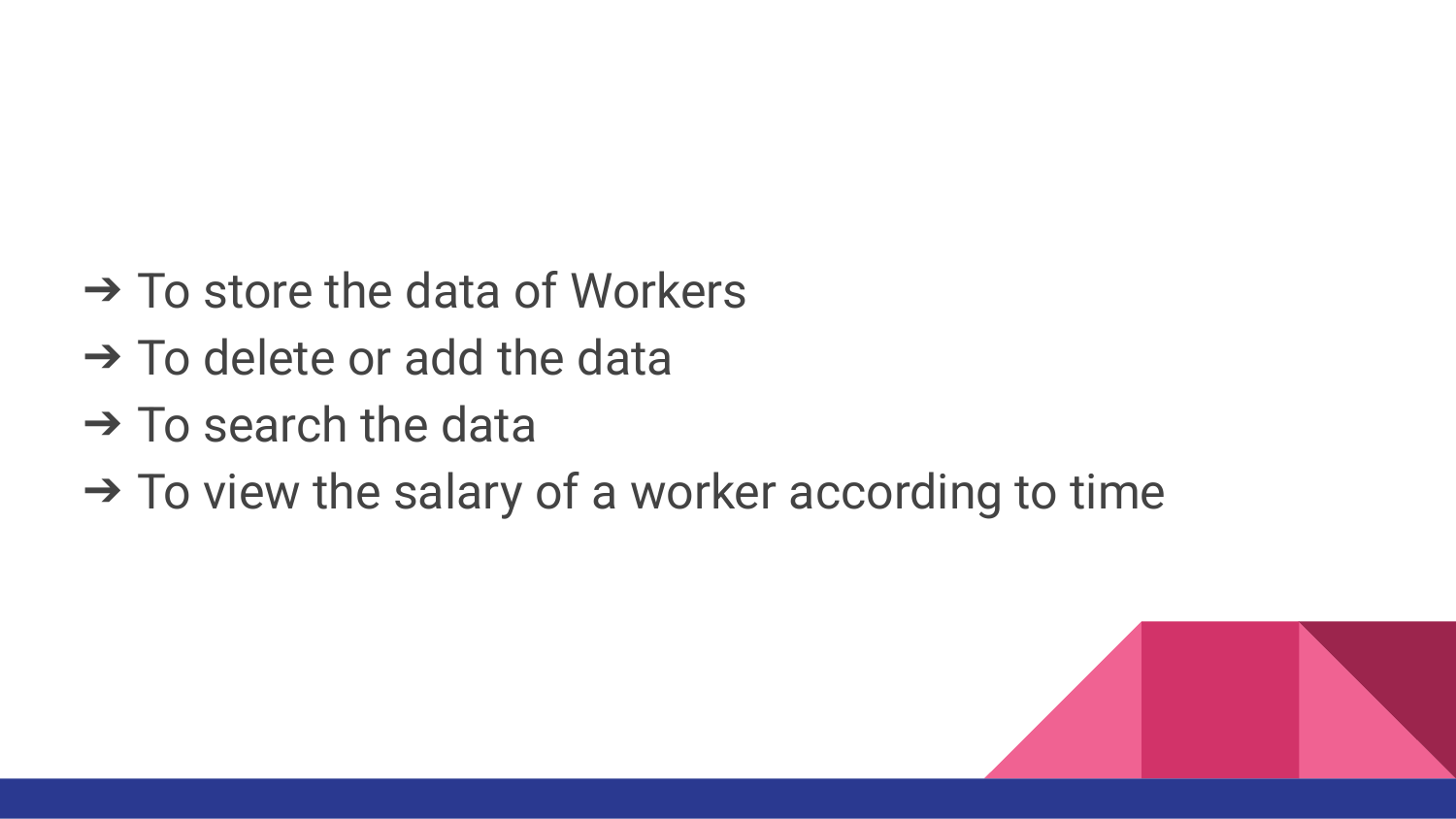

To store the data of Workers
To delete or add the data
To search the data
To view the salary of a worker according to time